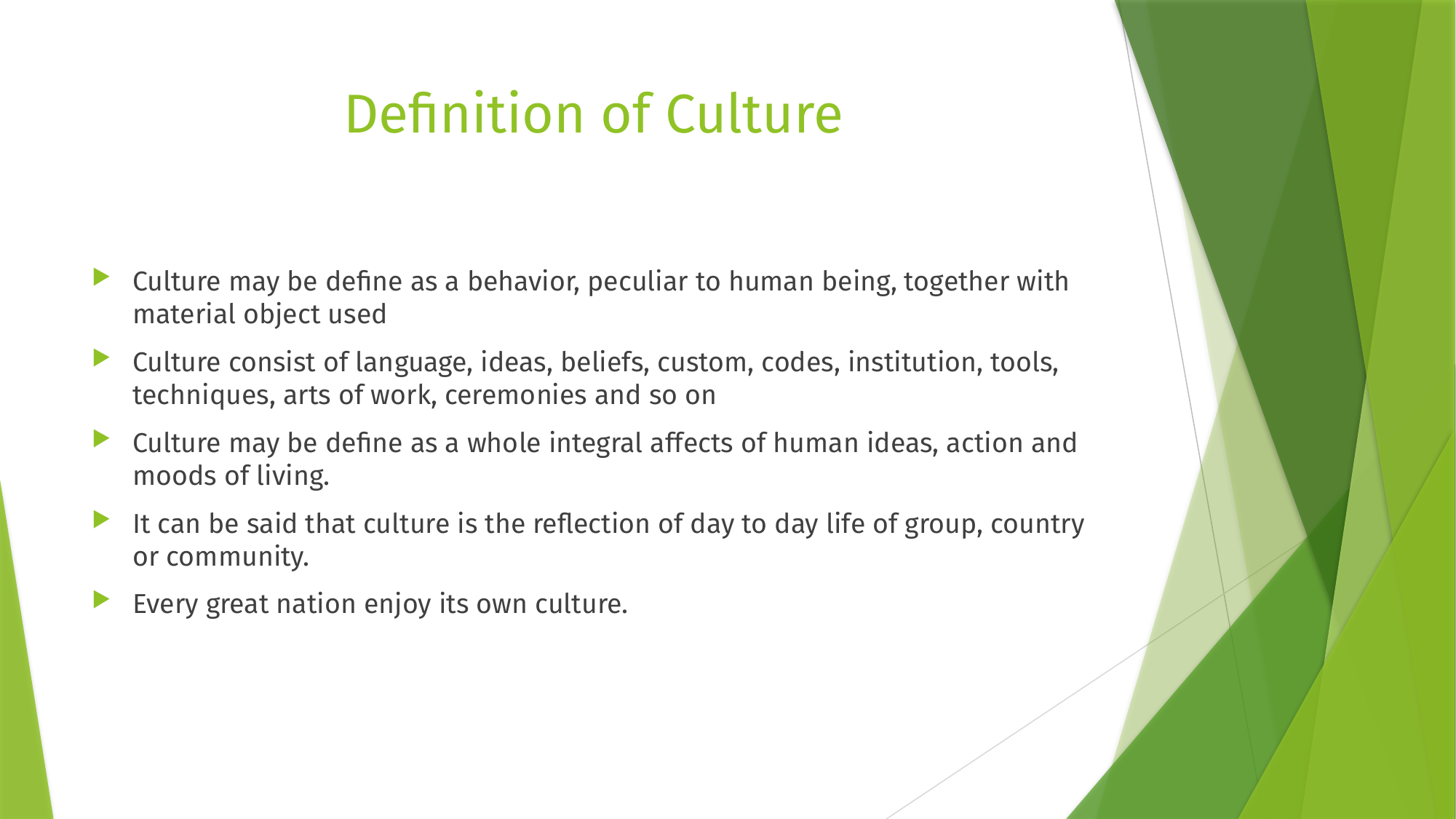

# Definition of Culture
Culture may be define as a behavior, peculiar to human being, together with material object used
Culture consist of language, ideas, beliefs, custom, codes, institution, tools, techniques, arts of work, ceremonies and so on
Culture may be define as a whole integral affects of human ideas, action and moods of living.
It can be said that culture is the reflection of day to day life of group, country or community.
Every great nation enjoy its own culture.